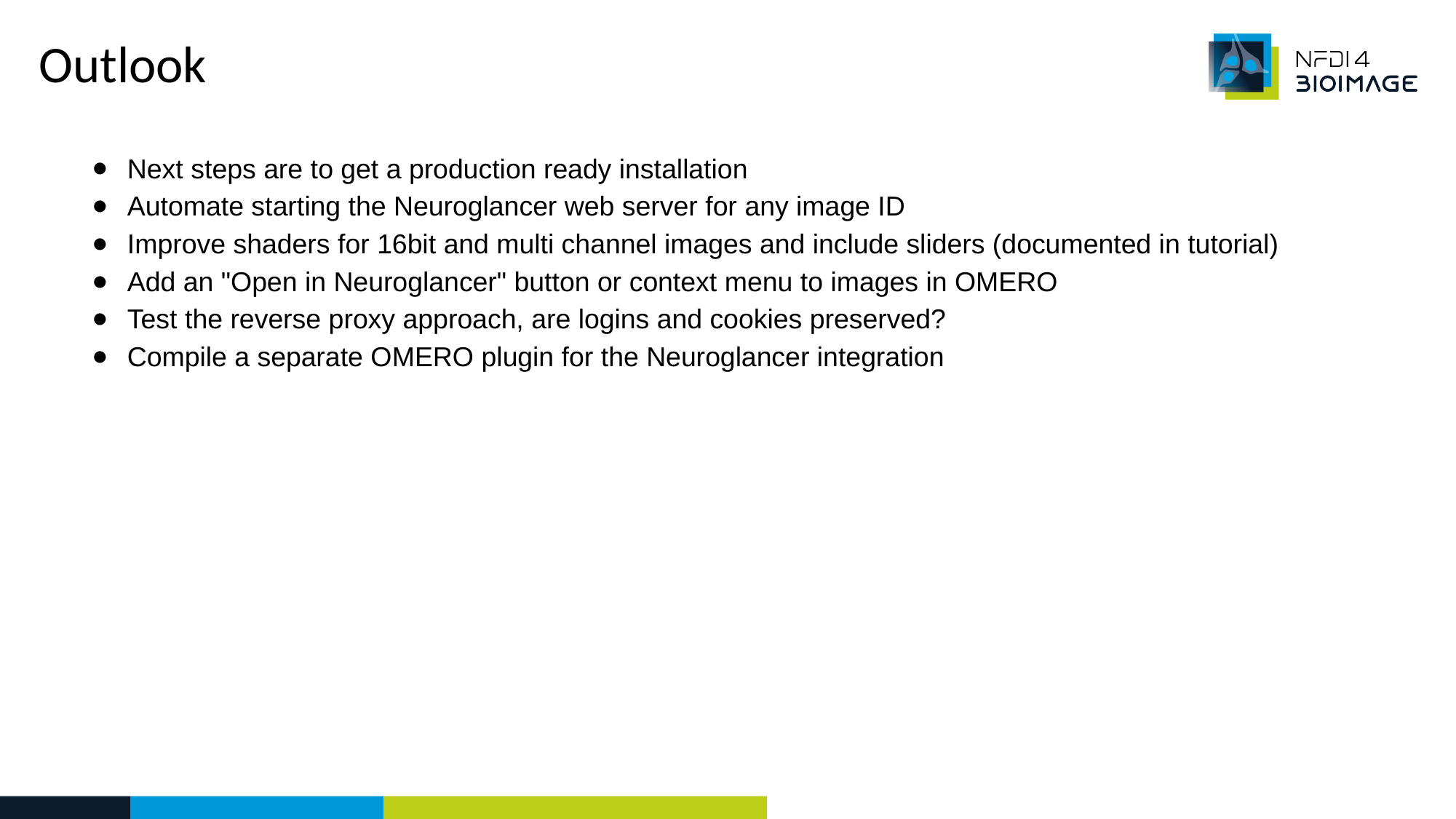

Outlook
Next steps are to get a production ready installation
Automate starting the Neuroglancer web server for any image ID
Improve shaders for 16bit and multi channel images and include sliders (documented in tutorial)
Add an "Open in Neuroglancer" button or context menu to images in OMERO
Test the reverse proxy approach, are logins and cookies preserved?
Compile a separate OMERO plugin for the Neuroglancer integration